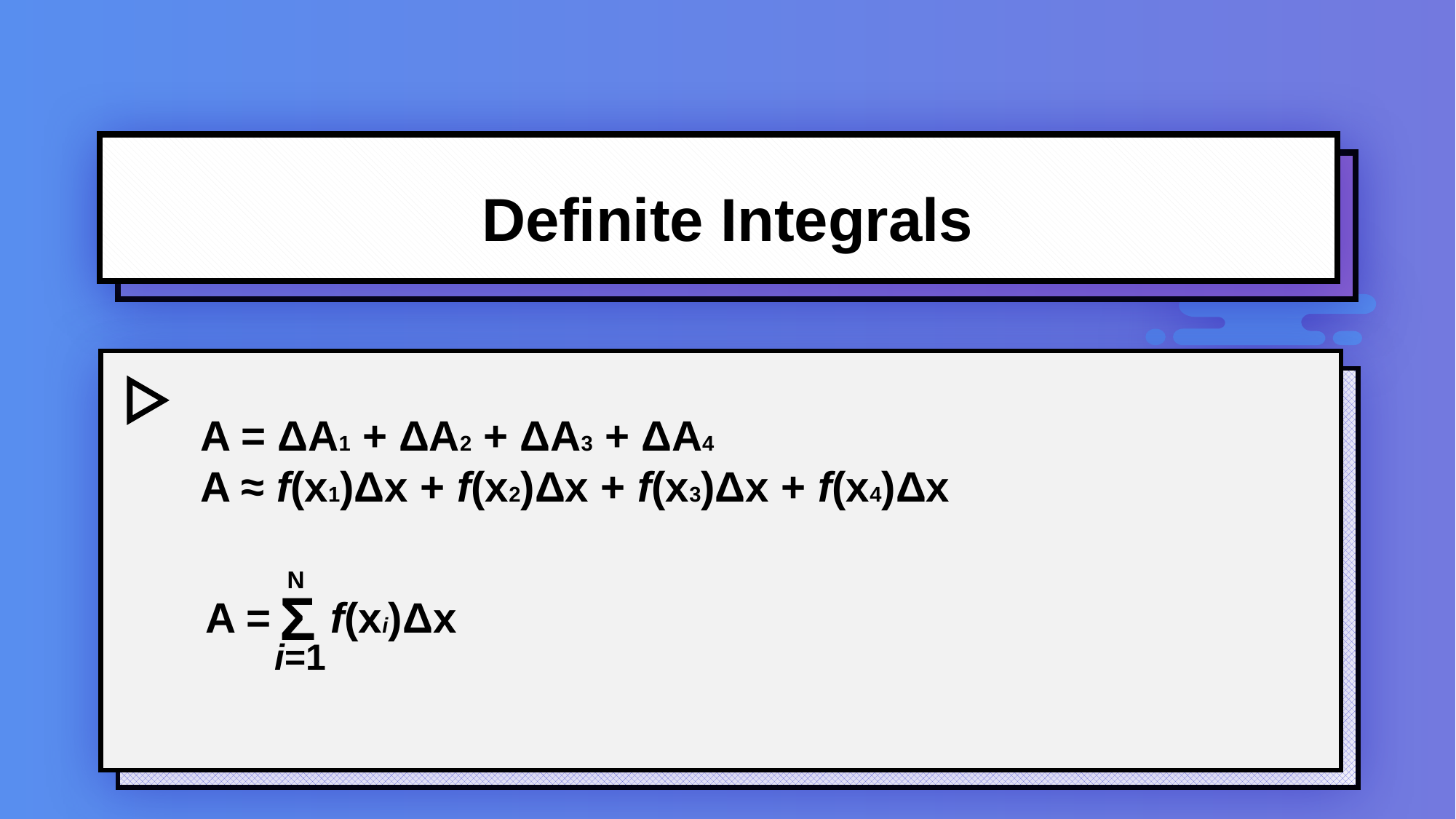

Definite Integrals

A = ΔA1 + ΔA2 + ΔA3 + ΔA4
A ≈ f(x1)Δx + f(x2)Δx + f(x3)Δx + f(x4)Δx

N
Σ
A =     f(xi)Δx
i=1